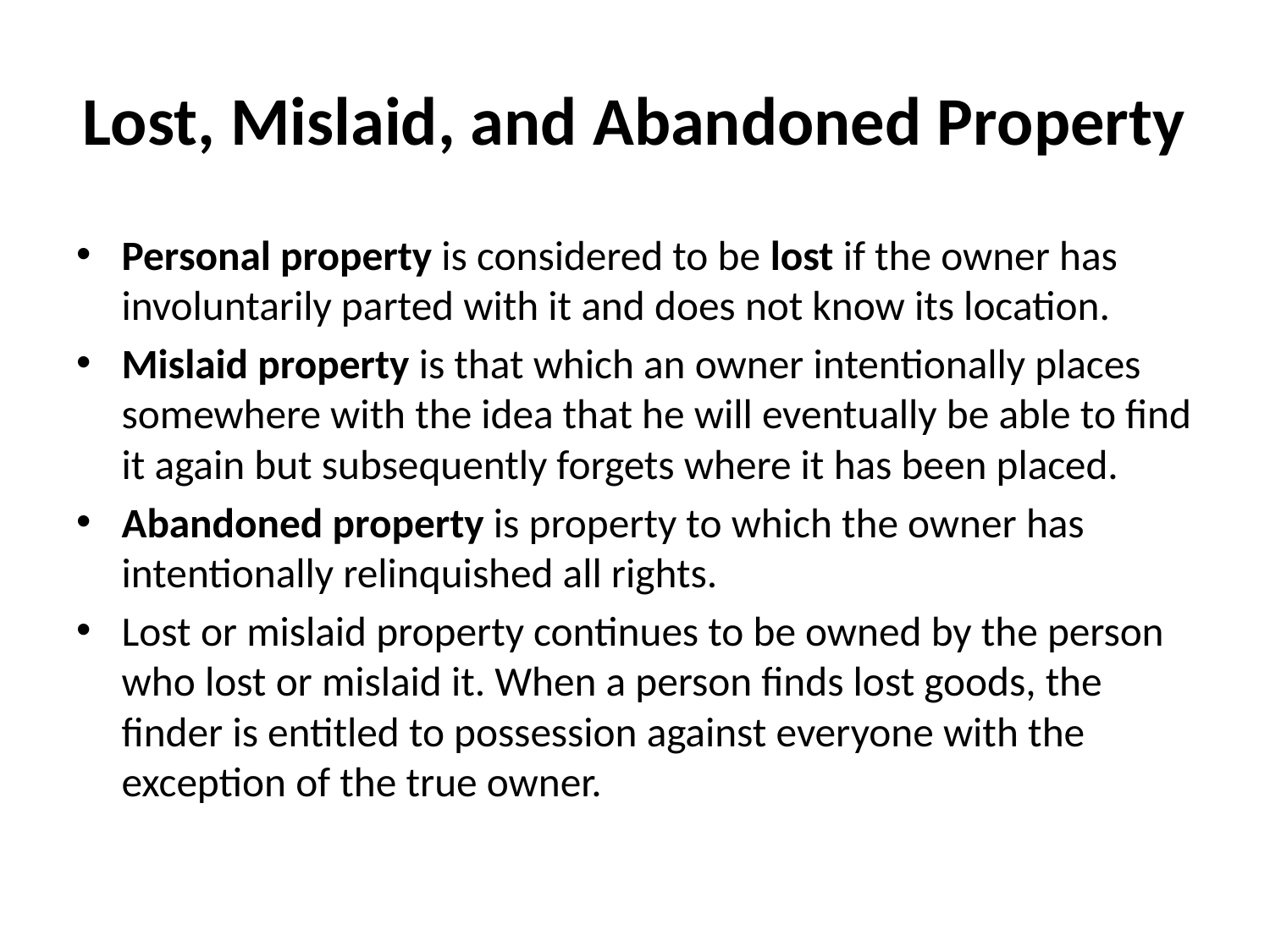

# Lost, Mislaid, and Abandoned Property
Personal property is considered to be lost if the owner has involuntarily parted with it and does not know its location.
Mislaid property is that which an owner intentionally places somewhere with the idea that he will eventually be able to find it again but subsequently forgets where it has been placed.
Abandoned property is property to which the owner has intentionally relinquished all rights.
Lost or mislaid property continues to be owned by the person who lost or mislaid it. When a person finds lost goods, the finder is entitled to possession against everyone with the exception of the true owner.